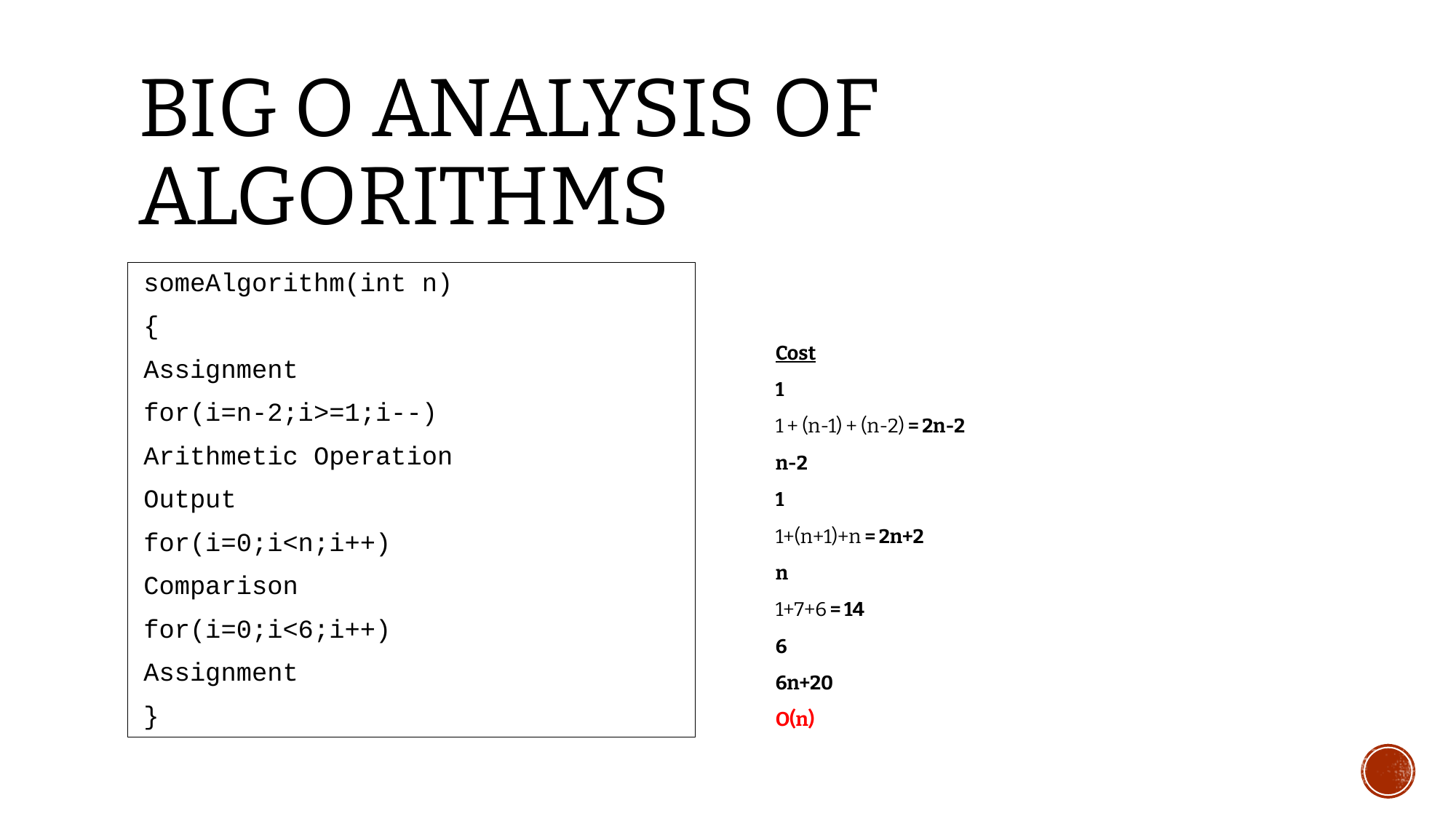

# Big O analysis of Algorithms
someAlgorithm(int n)
{
Assignment
for(i=n-2;i>=1;i--)
	Arithmetic Operation
Output
for(i=0;i<n;i++)
	Comparison
for(i=0;i<6;i++)
	Assignment
}

Cost
1
1 + (n-1) + (n-2) = 2n-2
n-2
1
1+(n+1)+n = 2n+2
n
1+7+6 = 14
6
6n+20
O(n)